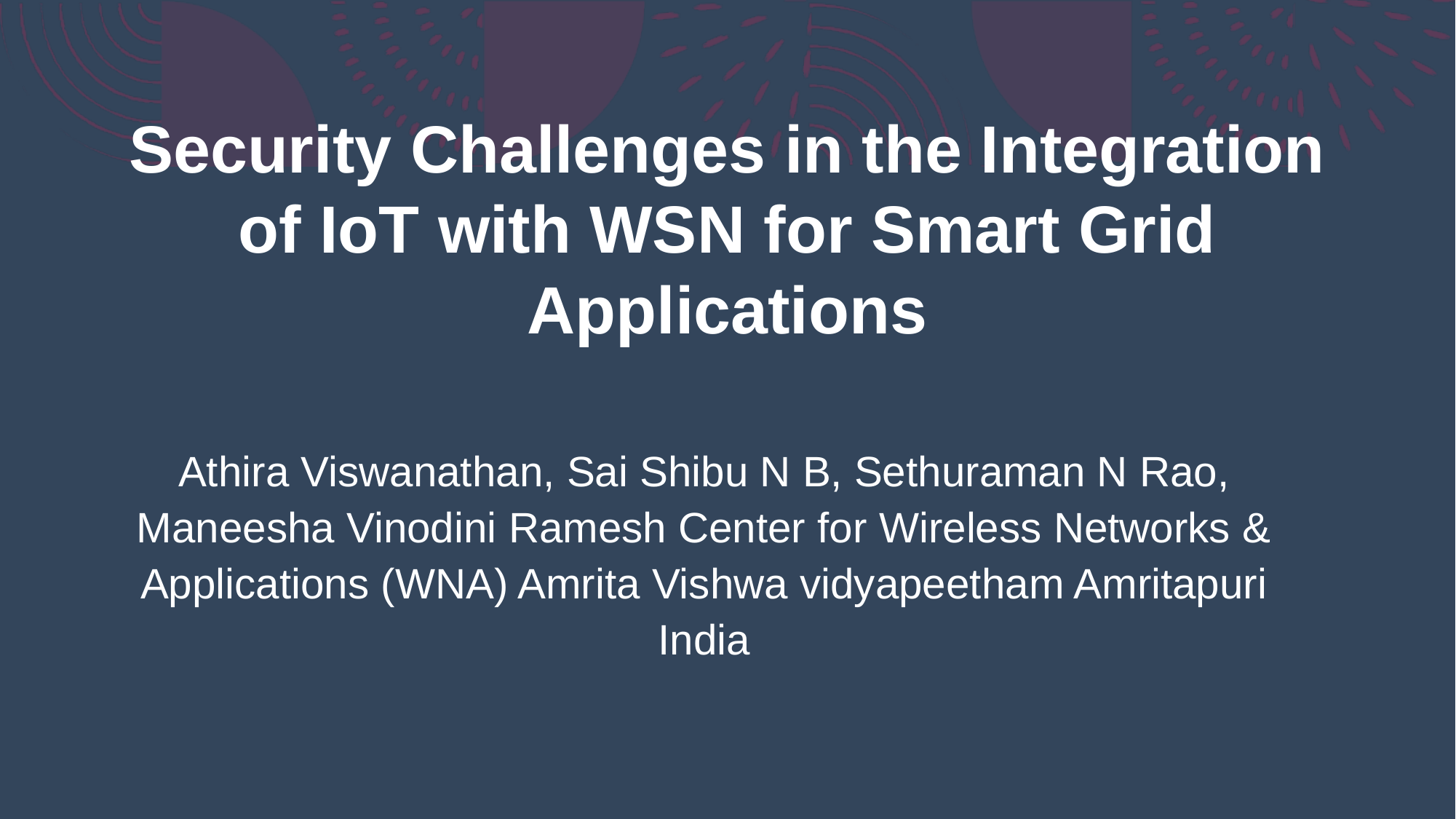

# Security Challenges in the Integration of IoT with WSN for Smart Grid Applications
Athira Viswanathan, Sai Shibu N B, Sethuraman N Rao, Maneesha Vinodini Ramesh Center for Wireless Networks & Applications (WNA) Amrita Vishwa vidyapeetham Amritapuri India